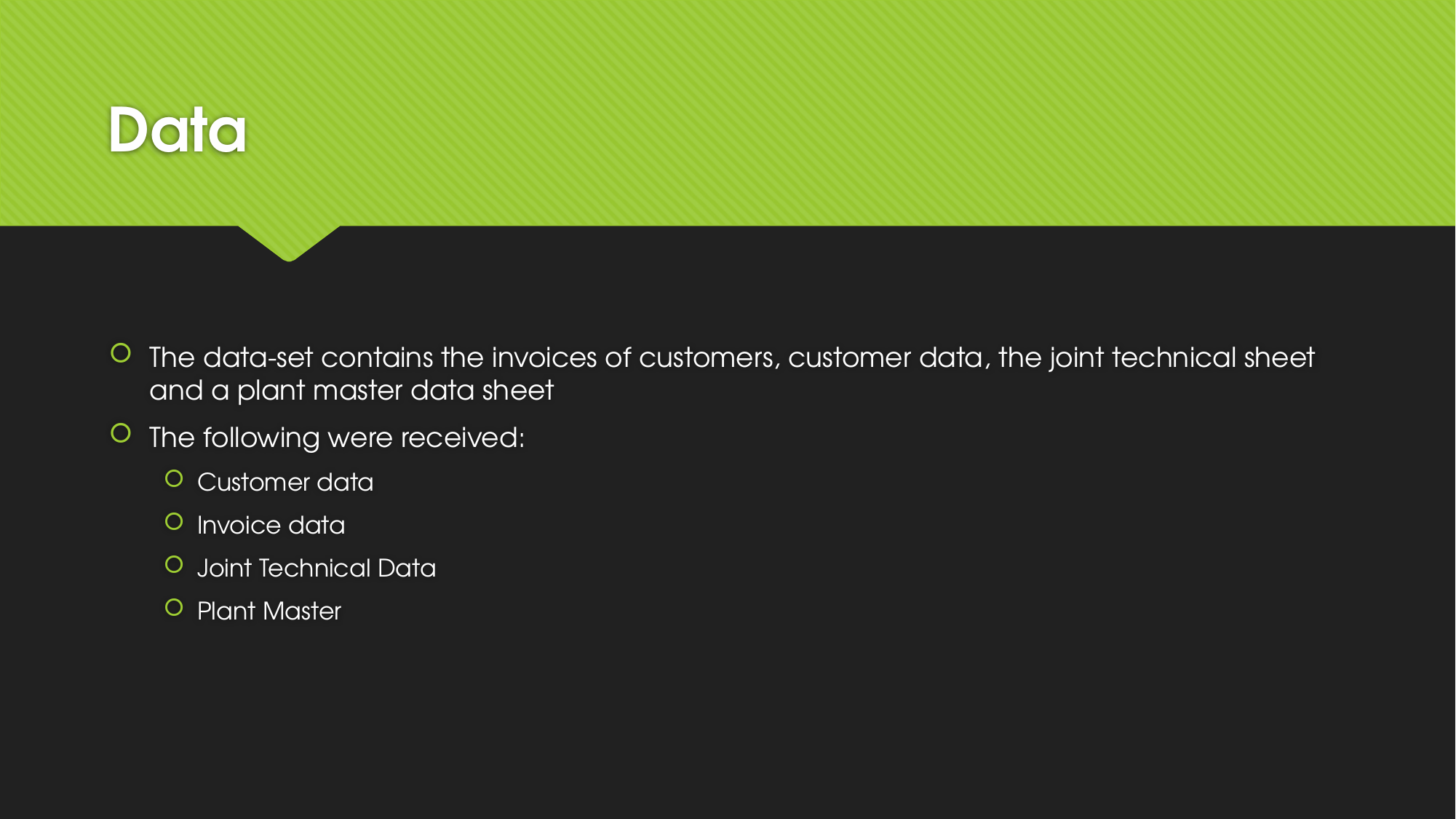

# Data
The data-set contains the invoices of customers, customer data, the joint technical sheet and a plant master data sheet
The following were received:
Customer data
Invoice data
Joint Technical Data
Plant Master